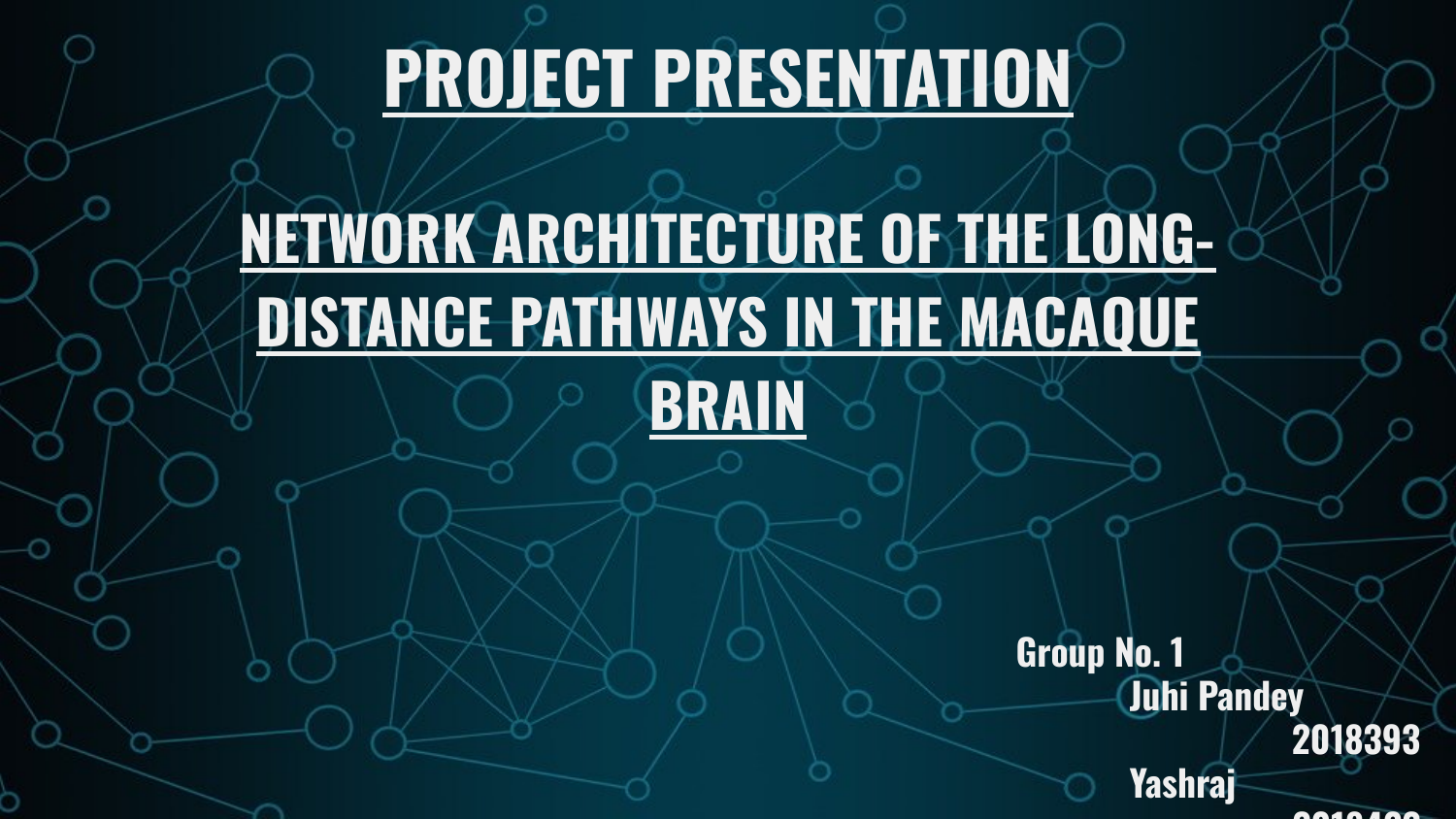

PROJECT PRESENTATION
NETWORK ARCHITECTURE OF THE LONG-DISTANCE PATHWAYS IN THE MACAQUE BRAIN
Group No. 1
Juhi Pandey	2018393
Yashraj		2018422
Ritik Malik	2018406